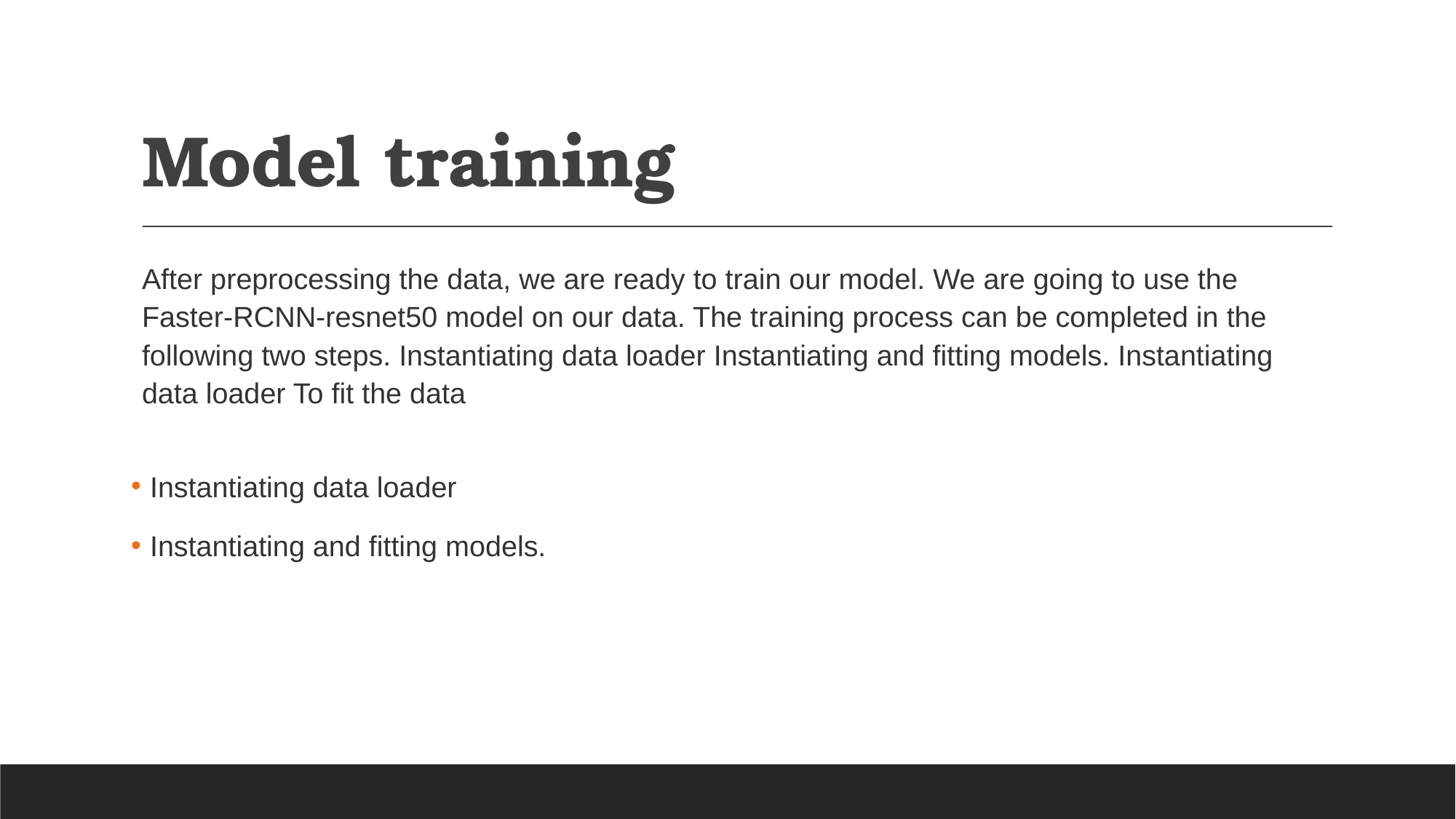

# Model training
After preprocessing the data, we are ready to train our model. We are going to use the Faster-RCNN-resnet50 model on our data. The training process can be completed in the following two steps. Instantiating data loader Instantiating and fitting models. Instantiating data loader To fit the data
 Instantiating data loader
 Instantiating and fitting models.